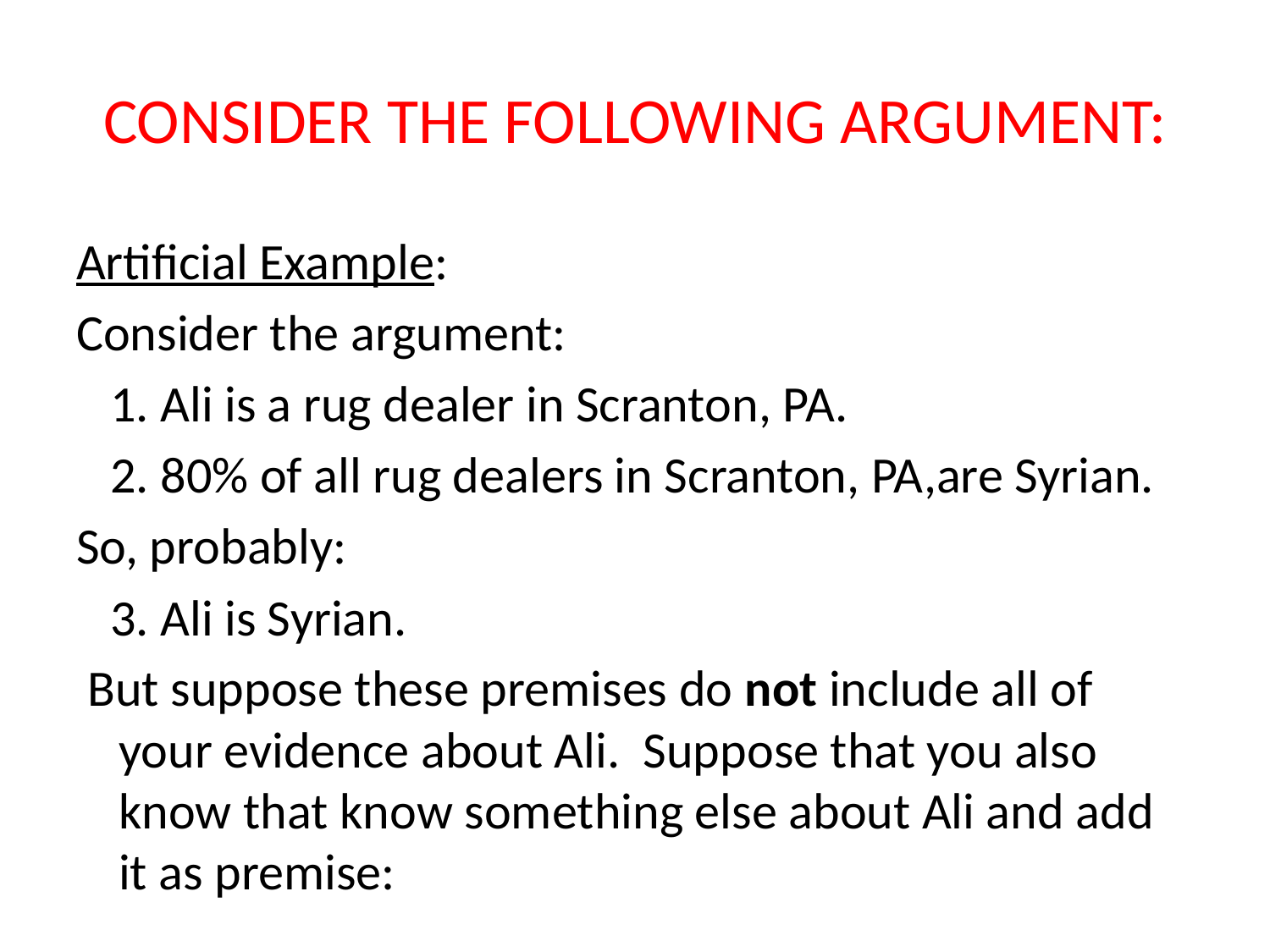

# CONSIDER THE FOLLOWING ARGUMENT:
Artificial Example:
Consider the argument:
   1. Ali is a rug dealer in Scranton, PA.
   2. 80% of all rug dealers in Scranton, PA,are Syrian.
So, probably:
   3. Ali is Syrian.
 But suppose these premises do not include all of your evidence about Ali.  Suppose that you also know that know something else about Ali and add it as premise: